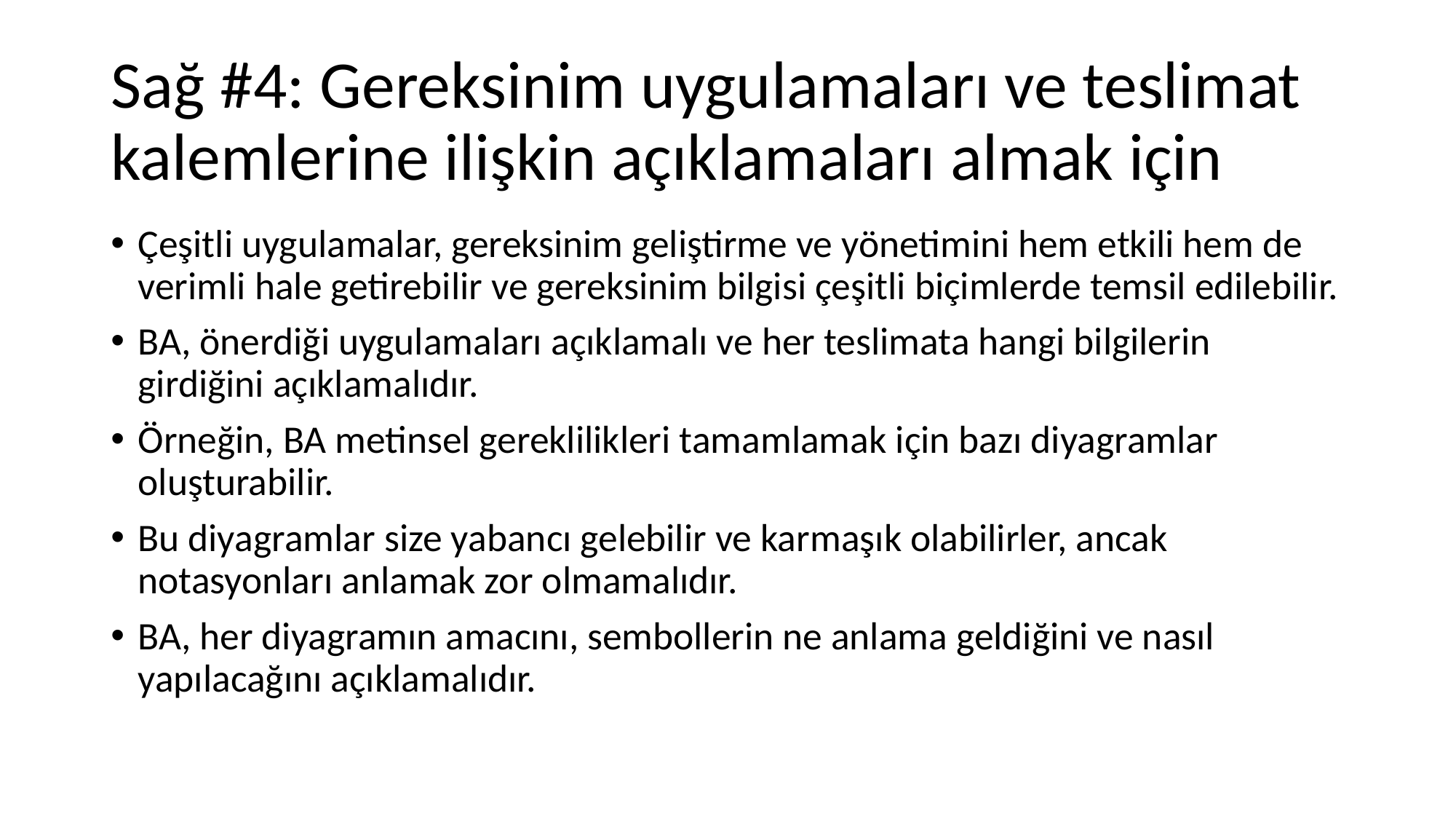

# Sağ #4: Gereksinim uygulamaları ve teslimat kalemlerine ilişkin açıklamaları almak için
Çeşitli uygulamalar, gereksinim geliştirme ve yönetimini hem etkili hem de verimli hale getirebilir ve gereksinim bilgisi çeşitli biçimlerde temsil edilebilir.
BA, önerdiği uygulamaları açıklamalı ve her teslimata hangi bilgilerin girdiğini açıklamalıdır.
Örneğin, BA metinsel gereklilikleri tamamlamak için bazı diyagramlar oluşturabilir.
Bu diyagramlar size yabancı gelebilir ve karmaşık olabilirler, ancak notasyonları anlamak zor olmamalıdır.
BA, her diyagramın amacını, sembollerin ne anlama geldiğini ve nasıl yapılacağını açıklamalıdır.